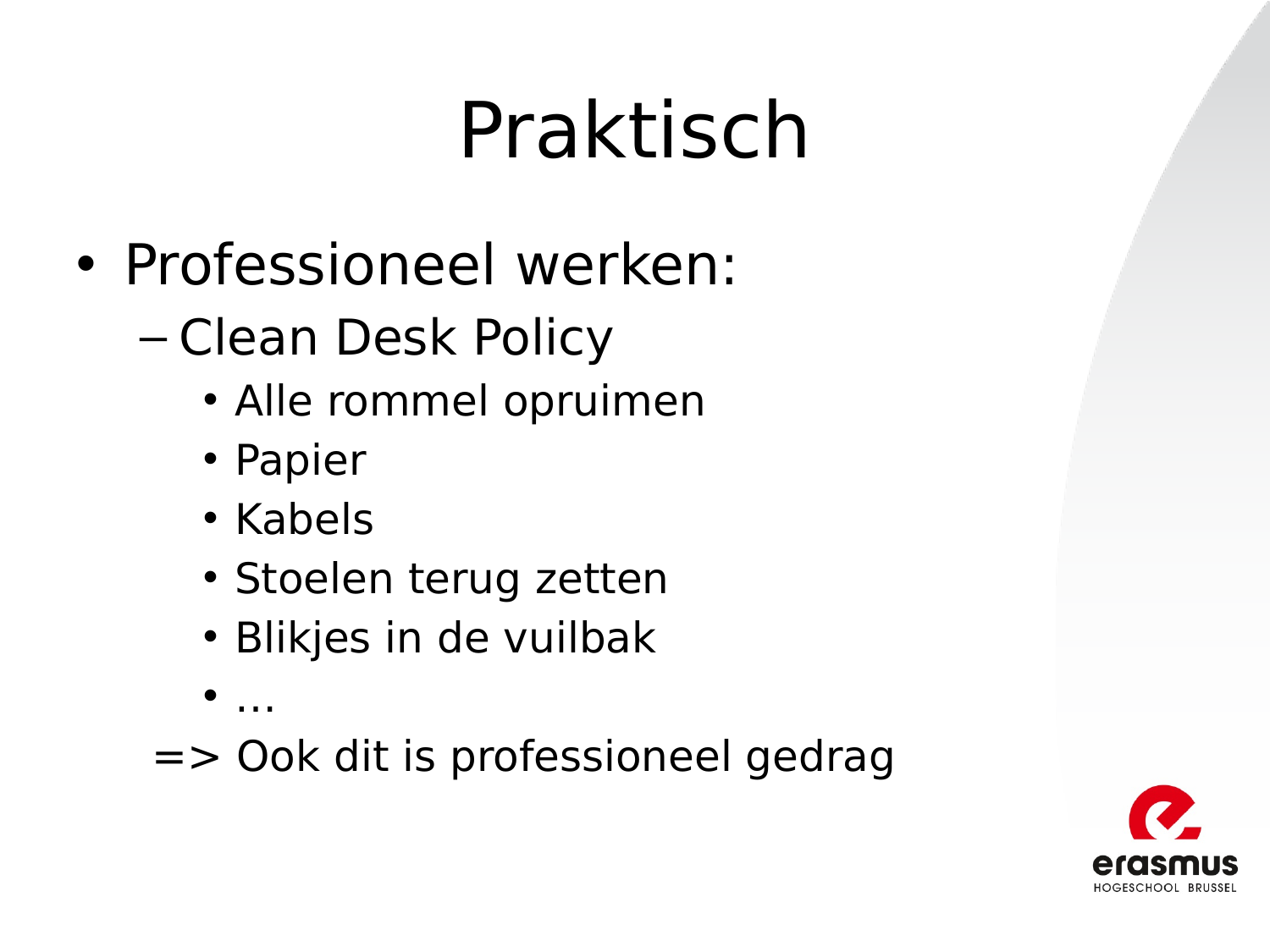

# Praktisch
Professioneel werken:
Clean Desk Policy
Alle rommel opruimen
Papier
Kabels
Stoelen terug zetten
Blikjes in de vuilbak
…
=> Ook dit is professioneel gedrag